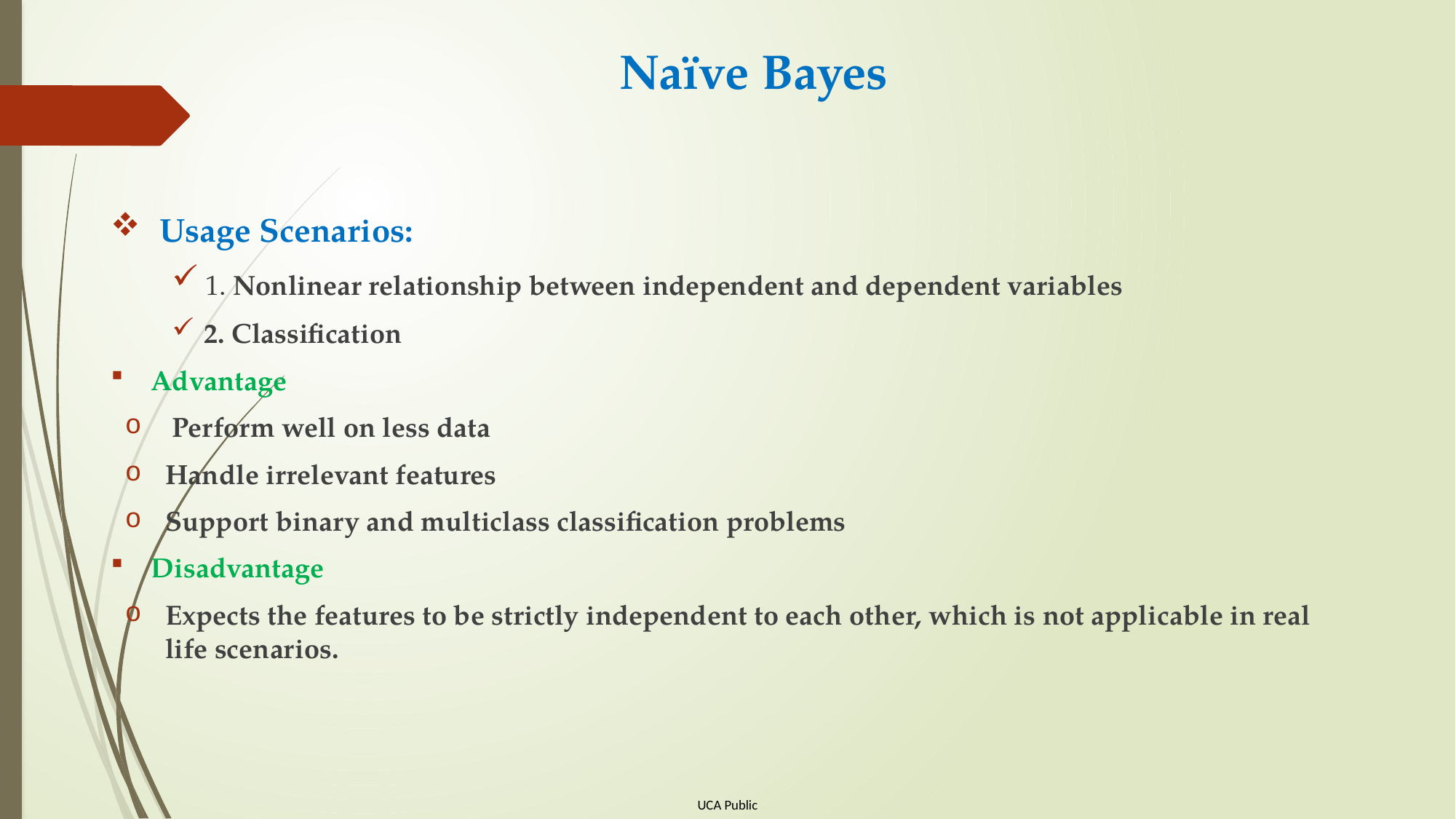

# Naïve Bayes

 Usage Scenarios:
 1. Nonlinear relationship between independent and dependent variables
 2. Classification
Advantage
 Perform well on less data
Handle irrelevant features
Support binary and multiclass classification problems
Disadvantage
Expects the features to be strictly independent to each other, which is not applicable in real life scenarios.